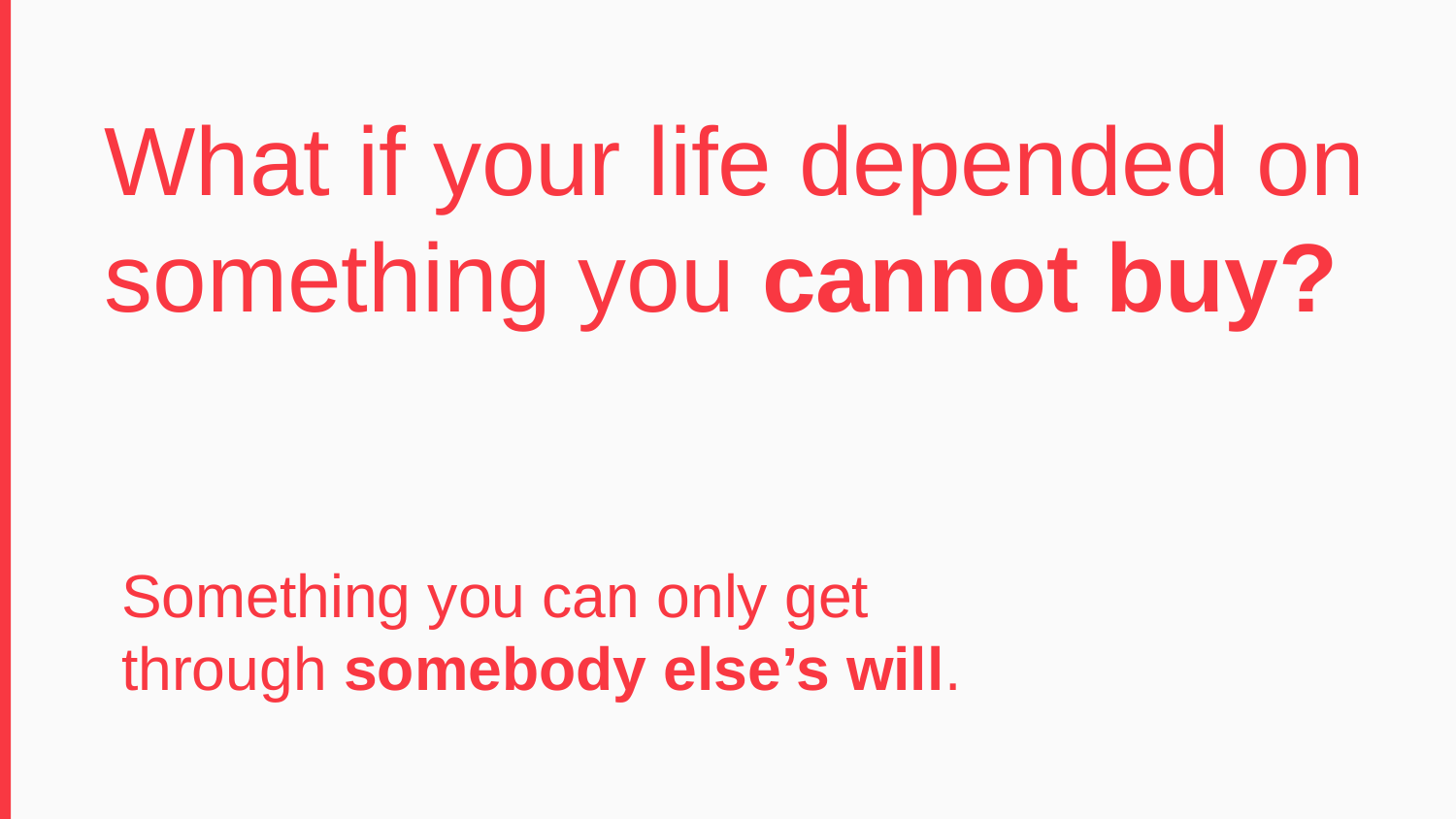

What if your life depended on something you cannot buy?
Something you can only get
through somebody else’s will.